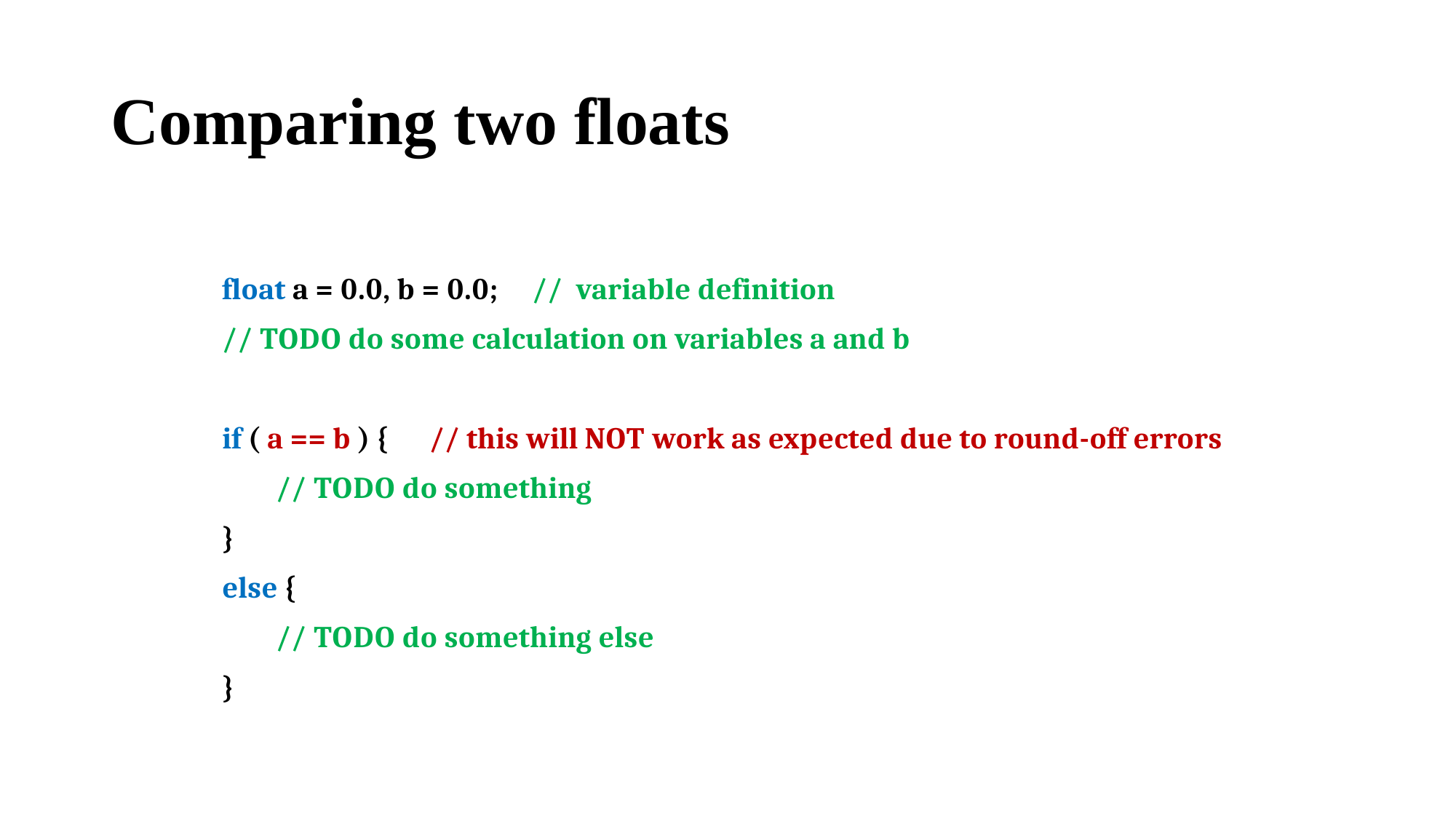

# Comparing two floats
float a = 0.0, b = 0.0;     //  variable definition
// TODO do some calculation on variables a and b

if ( a == b ) {      // this will NOT work as expected due to round-off errors
        // TODO do something
}
else {
        // TODO do something else
}